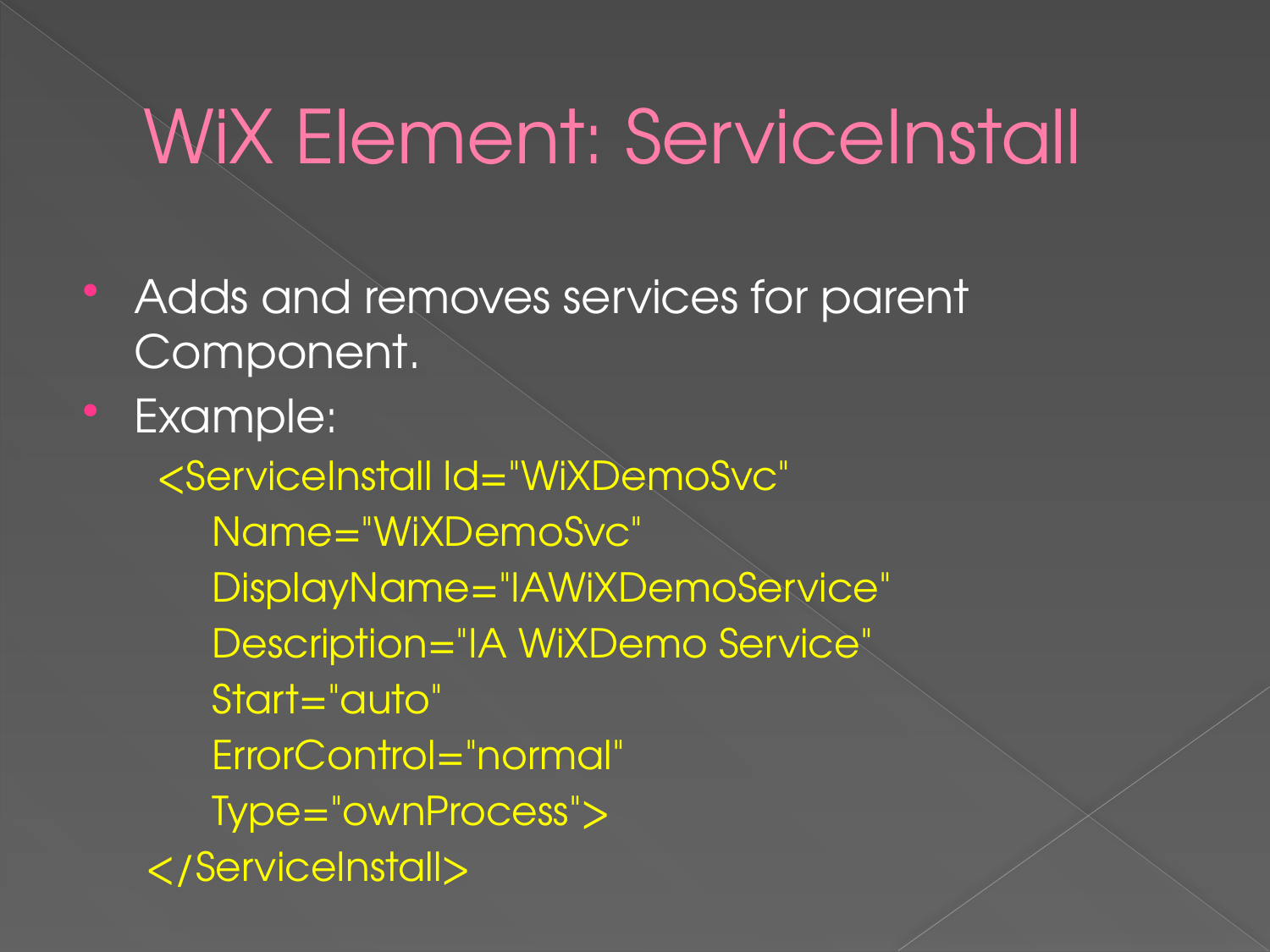

# WiX Element: ServiceInstall
Adds and removes services for parent Component.
Example:
 <ServiceInstall Id="WiXDemoSvc"
      Name="WiXDemoSvc"
      DisplayName="IAWiXDemoService"
      Description="IA WiXDemo Service"
      Start="auto"
      ErrorControl="normal"
      Type="ownProcess">
</ServiceInstall>